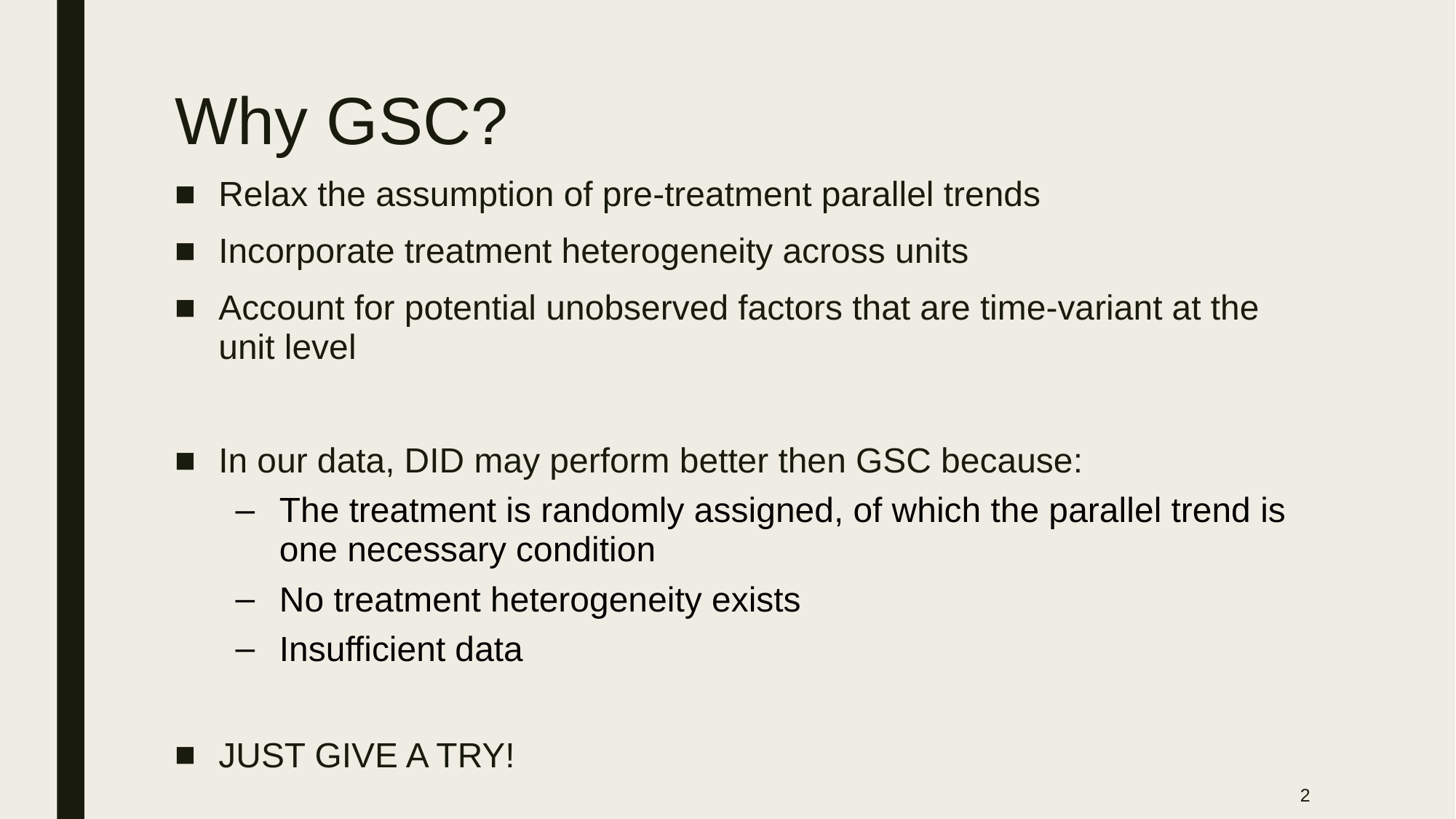

# Why GSC?
Relax the assumption of pre-treatment parallel trends
Incorporate treatment heterogeneity across units
Account for potential unobserved factors that are time-variant at the unit level

In our data, DID may perform better then GSC because:
The treatment is randomly assigned, of which the parallel trend is one necessary condition
No treatment heterogeneity exists
Insufficient data

JUST GIVE A TRY!

2